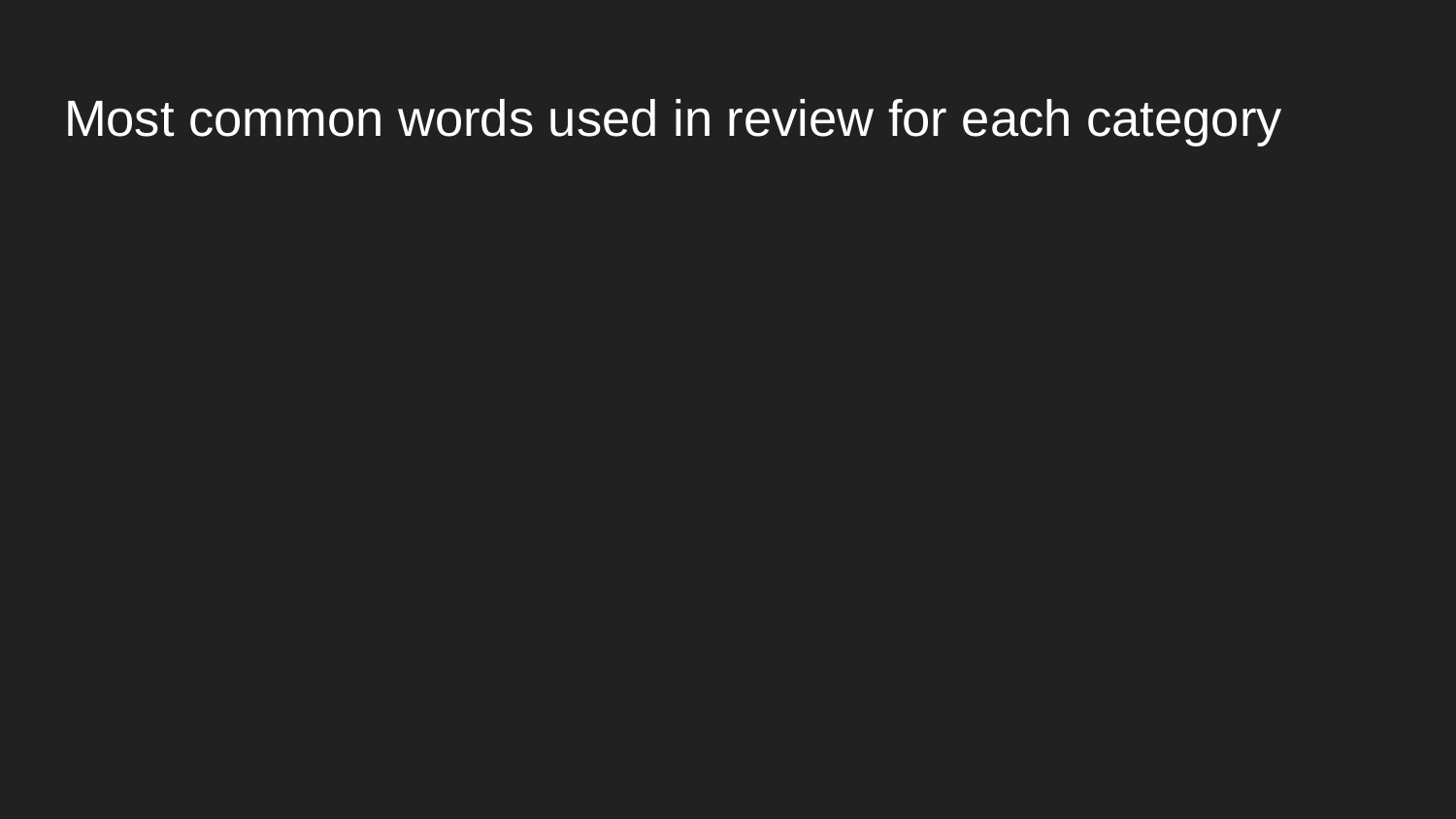

# Most common words used in review for each category